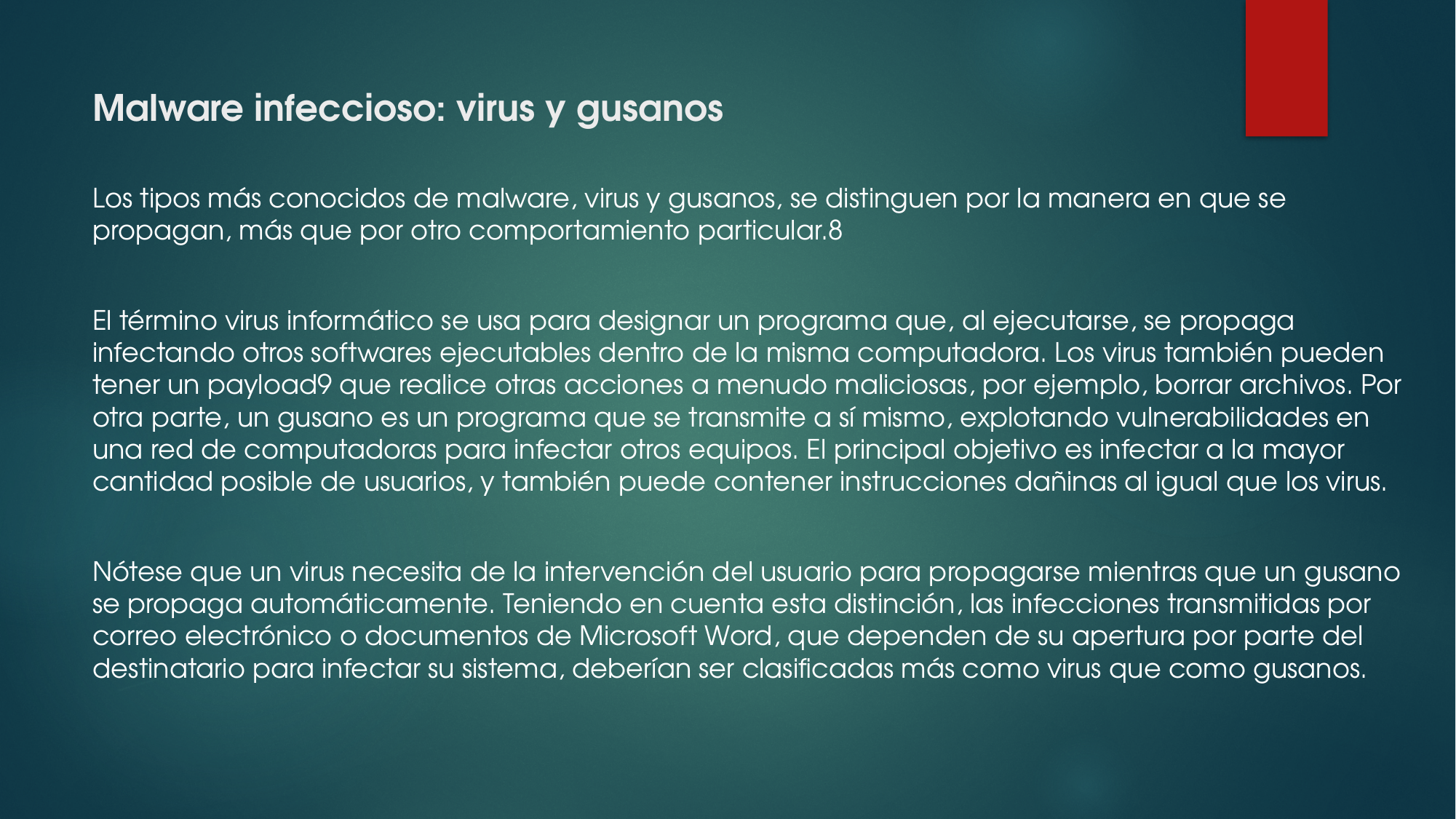

# Malware infeccioso: virus y gusanos
Los tipos más conocidos de malware, virus y gusanos, se distinguen por la manera en que se propagan, más que por otro comportamiento particular.8

El término virus informático se usa para designar un programa que, al ejecutarse, se propaga infectando otros softwares ejecutables dentro de la misma computadora. Los virus también pueden tener un payload9 que realice otras acciones a menudo maliciosas, por ejemplo, borrar archivos. Por otra parte, un gusano es un programa que se transmite a sí mismo, explotando vulnerabilidades en una red de computadoras para infectar otros equipos. El principal objetivo es infectar a la mayor cantidad posible de usuarios, y también puede contener instrucciones dañinas al igual que los virus.

Nótese que un virus necesita de la intervención del usuario para propagarse mientras que un gusano se propaga automáticamente. Teniendo en cuenta esta distinción, las infecciones transmitidas por correo electrónico o documentos de Microsoft Word, que dependen de su apertura por parte del destinatario para infectar su sistema, deberían ser clasificadas más como virus que como gusanos.